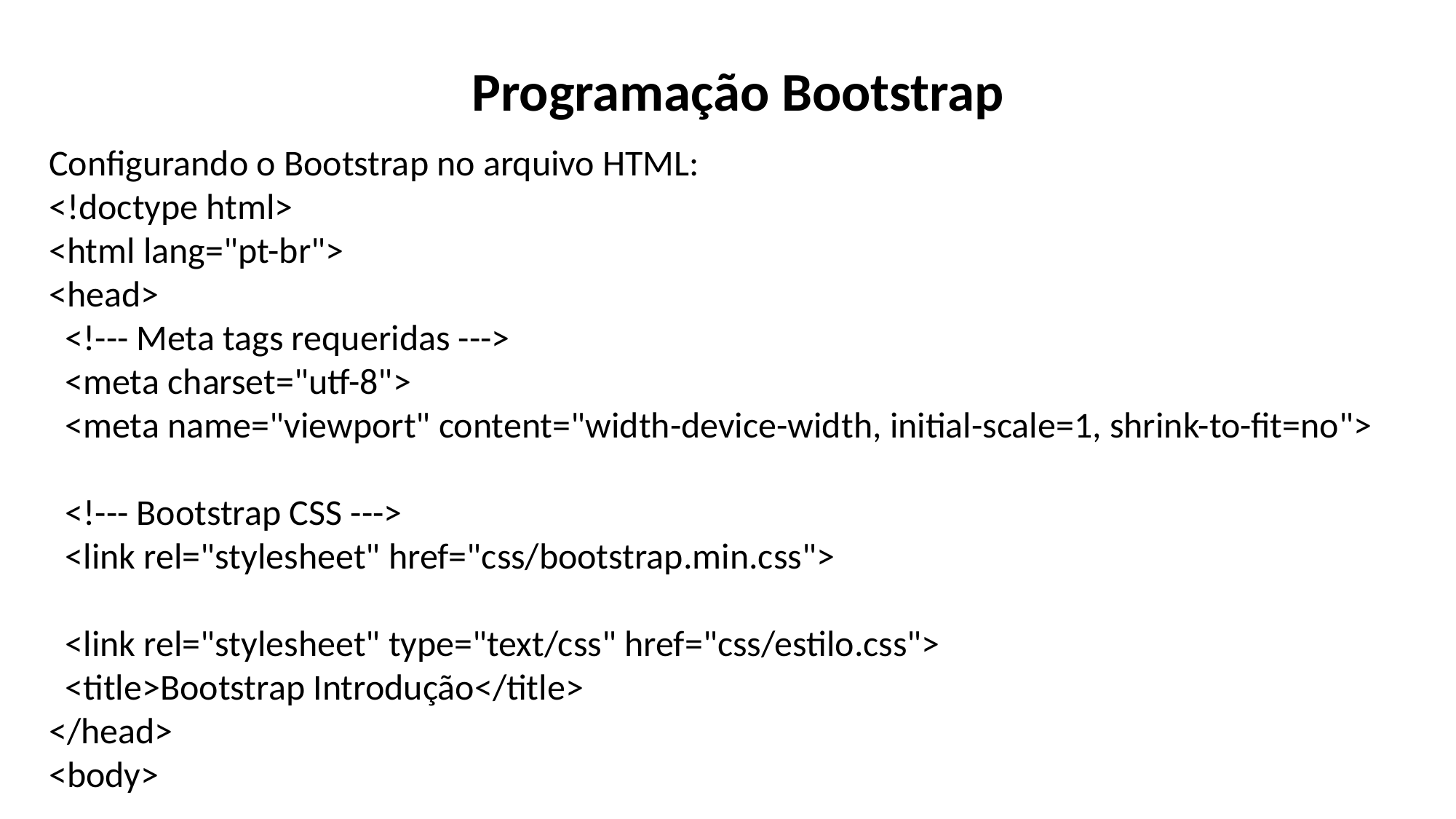

Programação Bootstrap
Configurando o Bootstrap no arquivo HTML:
<!doctype html>
<html lang="pt-br">
<head>
  <!--- Meta tags requeridas --->
  <meta charset="utf-8">
  <meta name="viewport" content="width-device-width, initial-scale=1, shrink-to-fit=no">

  <!--- Bootstrap CSS --->
  <link rel="stylesheet" href="css/bootstrap.min.css">

  <link rel="stylesheet" type="text/css" href="css/estilo.css">
  <title>Bootstrap Introdução</title>
</head>
<body>